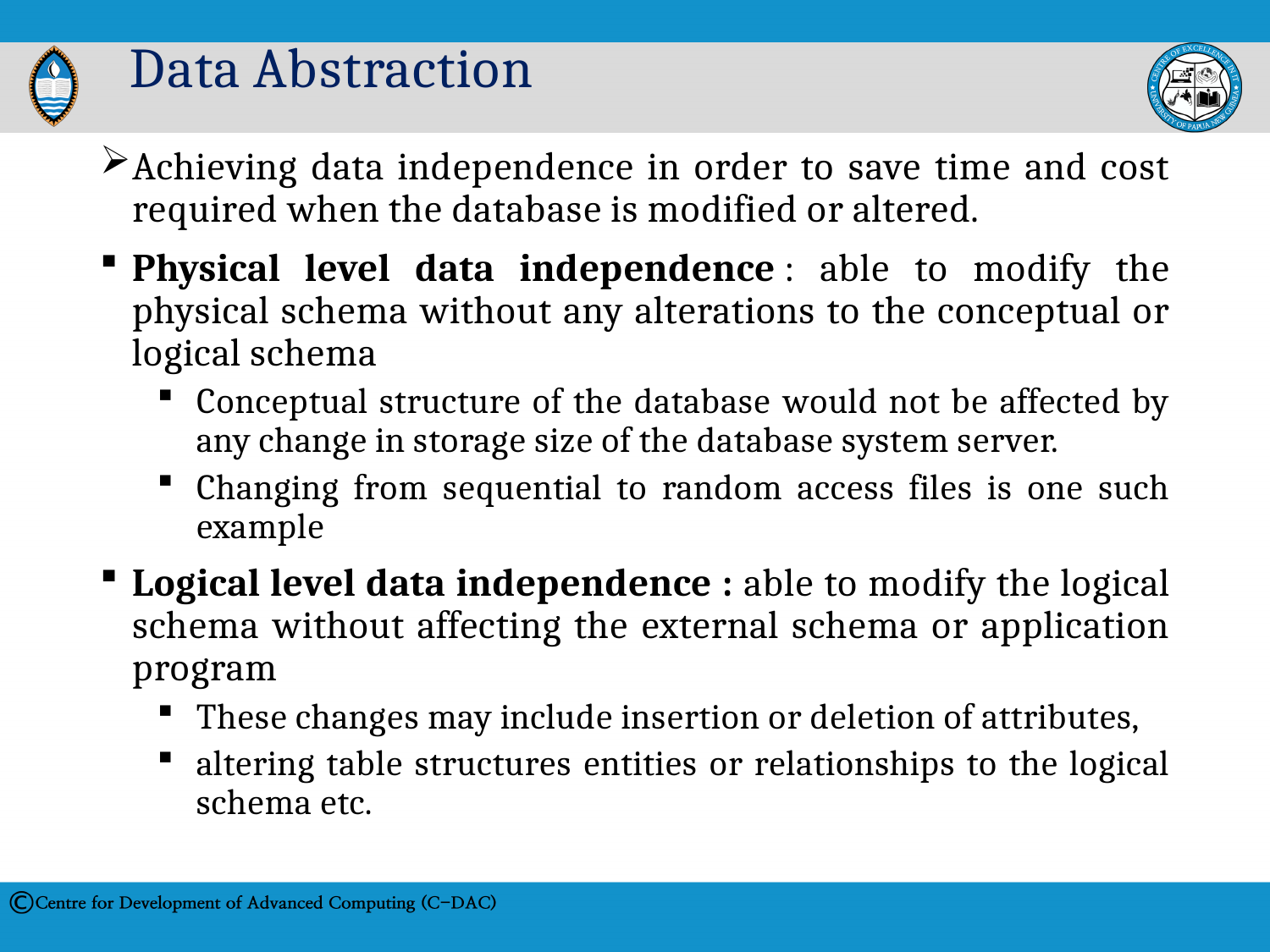

# Data Abstraction
Achieving data independence in order to save time and cost required when the database is modified or altered.
Physical level data independence : able to modify the physical schema without any alterations to the conceptual or logical schema
Conceptual structure of the database would not be affected by any change in storage size of the database system server.
Changing from sequential to random access files is one such example
Logical level data independence : able to modify the logical schema without affecting the external schema or application program
These changes may include insertion or deletion of attributes,
altering table structures entities or relationships to the logical schema etc.